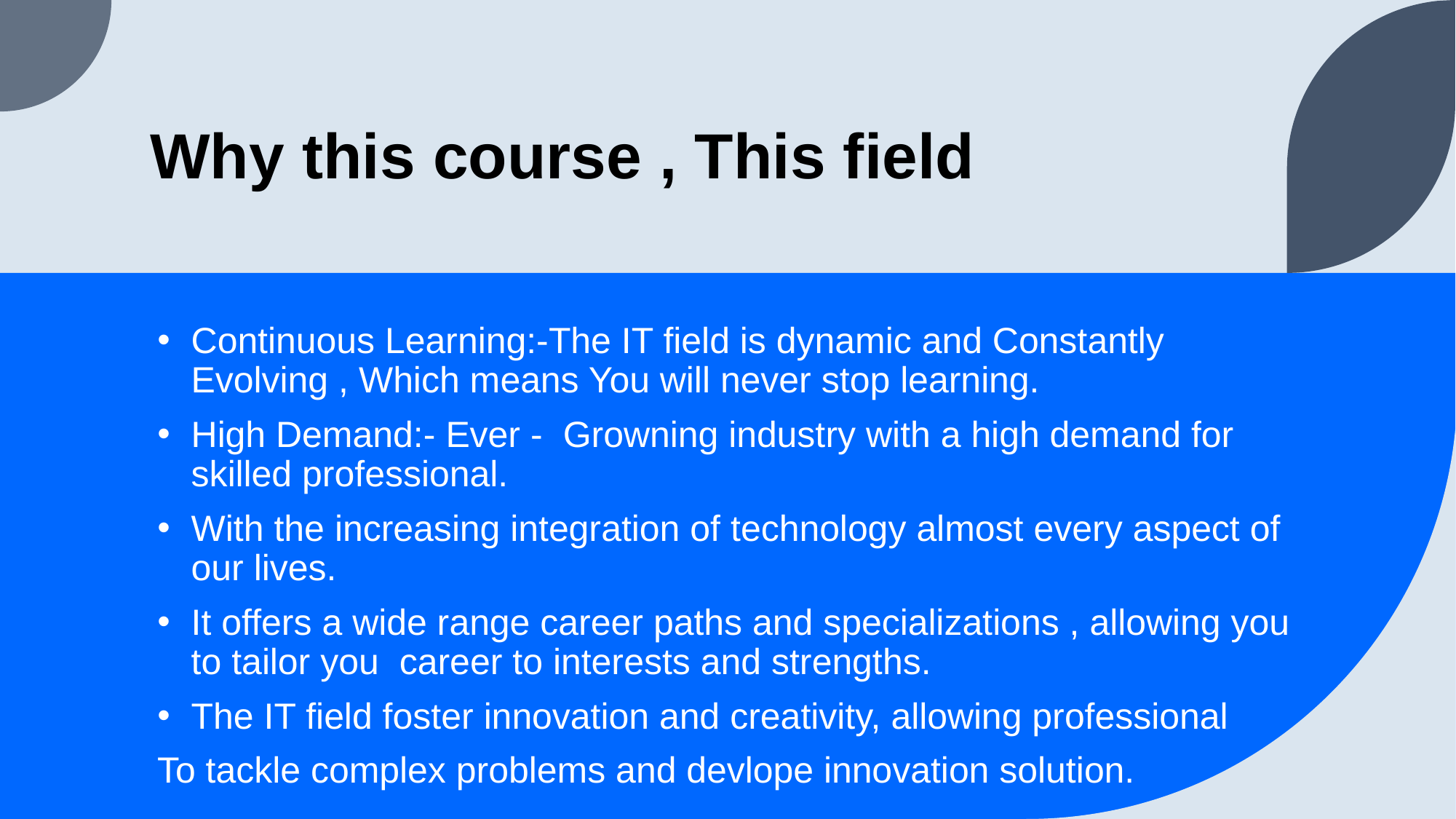

# Why this course , This field
Continuous Learning:-The IT field is dynamic and Constantly Evolving , Which means You will never stop learning.
High Demand:- Ever -  Growning industry with a high demand for skilled professional.
With the increasing integration of technology almost every aspect of our lives.
It offers a wide range career paths and specializations , allowing you to tailor you  career to interests and strengths.
The IT field foster innovation and creativity, allowing professional
To tackle complex problems and devlope innovation solution.